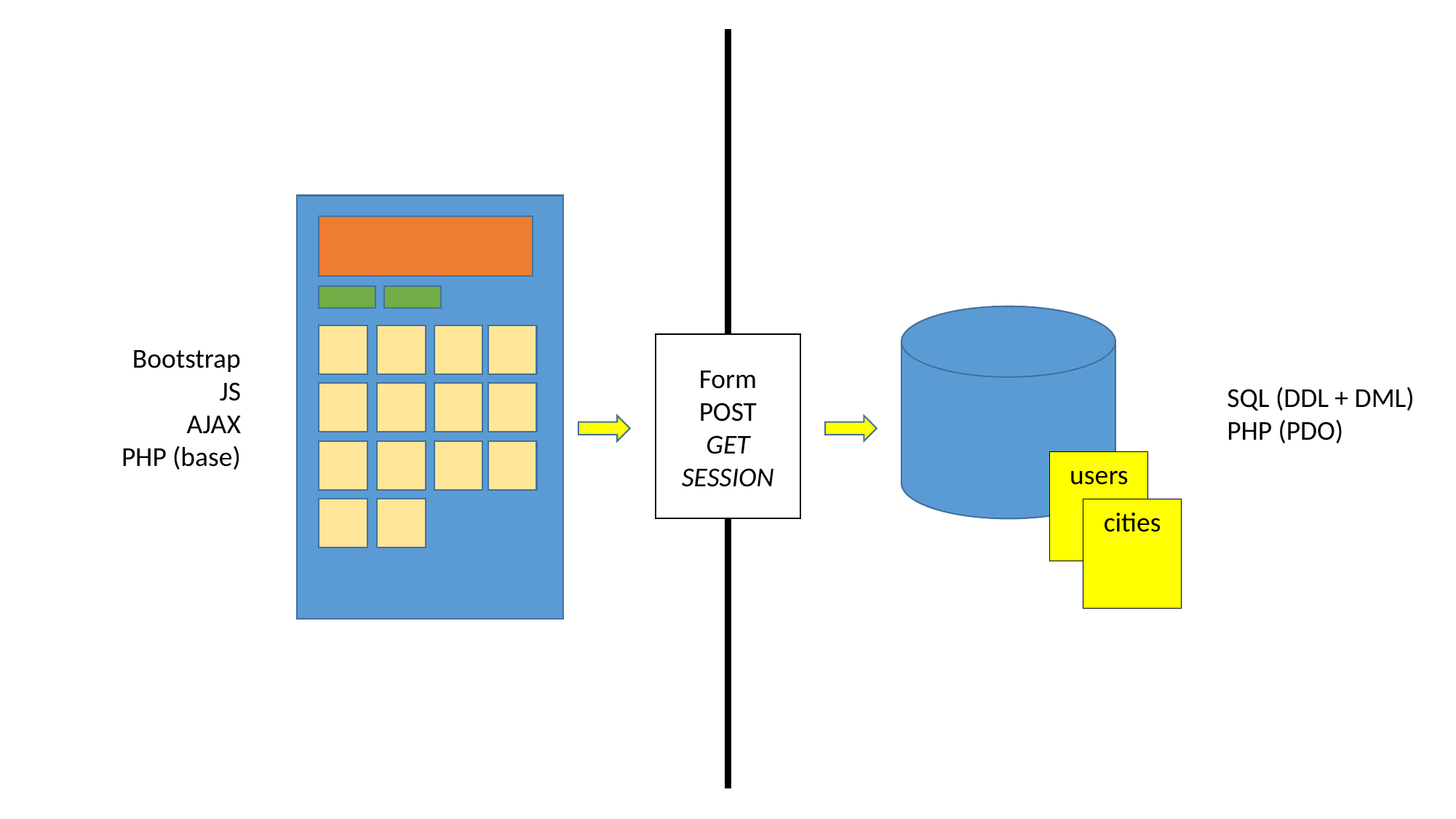

Form
POST
GET
SESSION
Bootstrap
JS
AJAX
PHP (base)
SQL (DDL + DML)
PHP (PDO)

users

cities